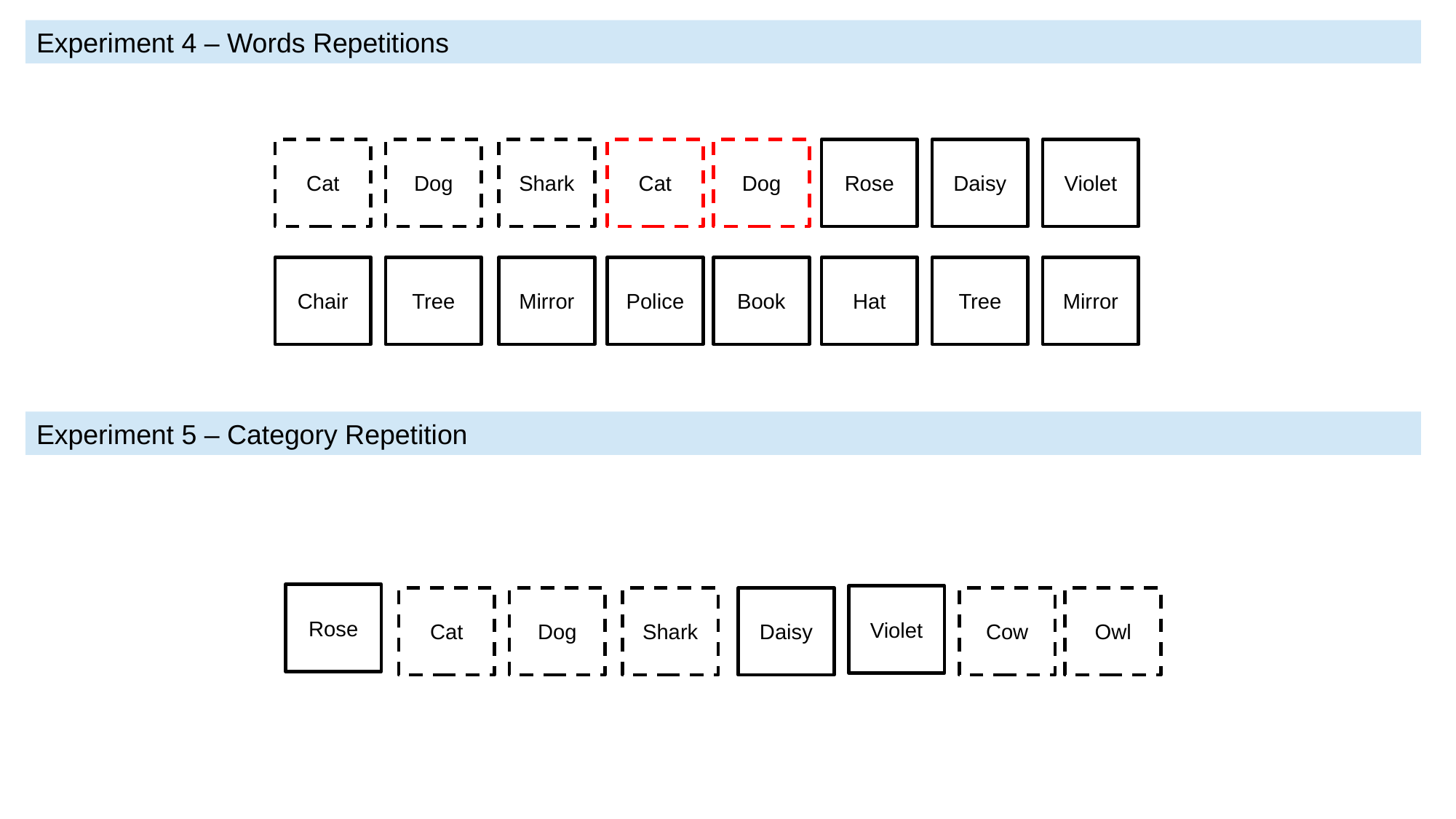

Experiment 4 – Words Repetitions

Cat

Dog

Shark

Cat

Dog

Rose

Daisy

Violet

Chair

Tree

Mirror

Police

Book

Hat

Tree

Mirror

Experiment 5 – Category Repetition

Rose

Violet

Cat

Dog

Shark

Daisy

Cow

Owl